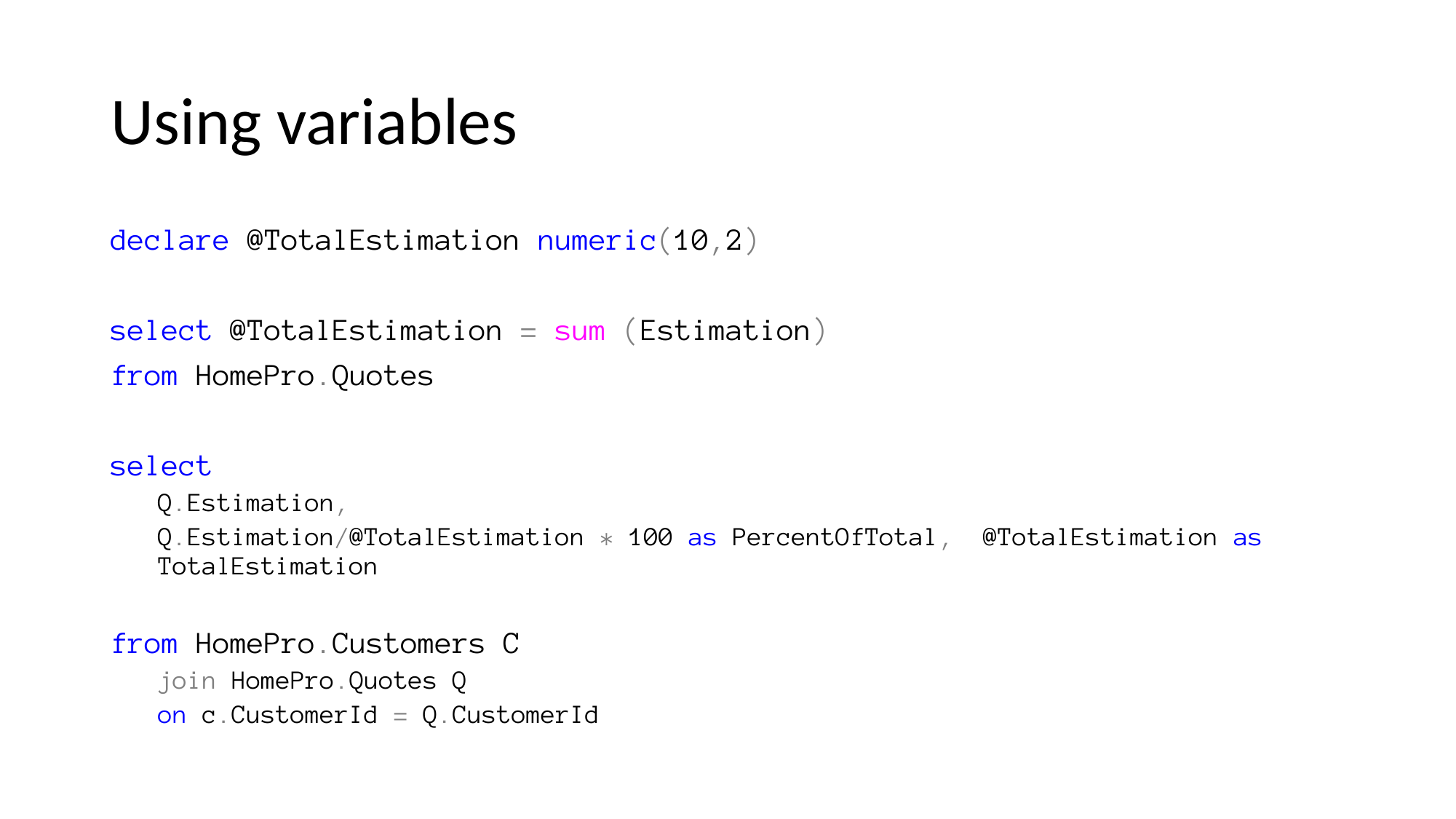

# Using variables
declare @TotalEstimation numeric(10,2)

select @TotalEstimation = sum (Estimation)
from HomePro.Quotes

select
Q.Estimation,
Q.Estimation/@TotalEstimation * 100 as PercentOfTotal,  @TotalEstimation as TotalEstimation

from HomePro.Customers C
join HomePro.Quotes Q
on c.CustomerId = Q.CustomerId